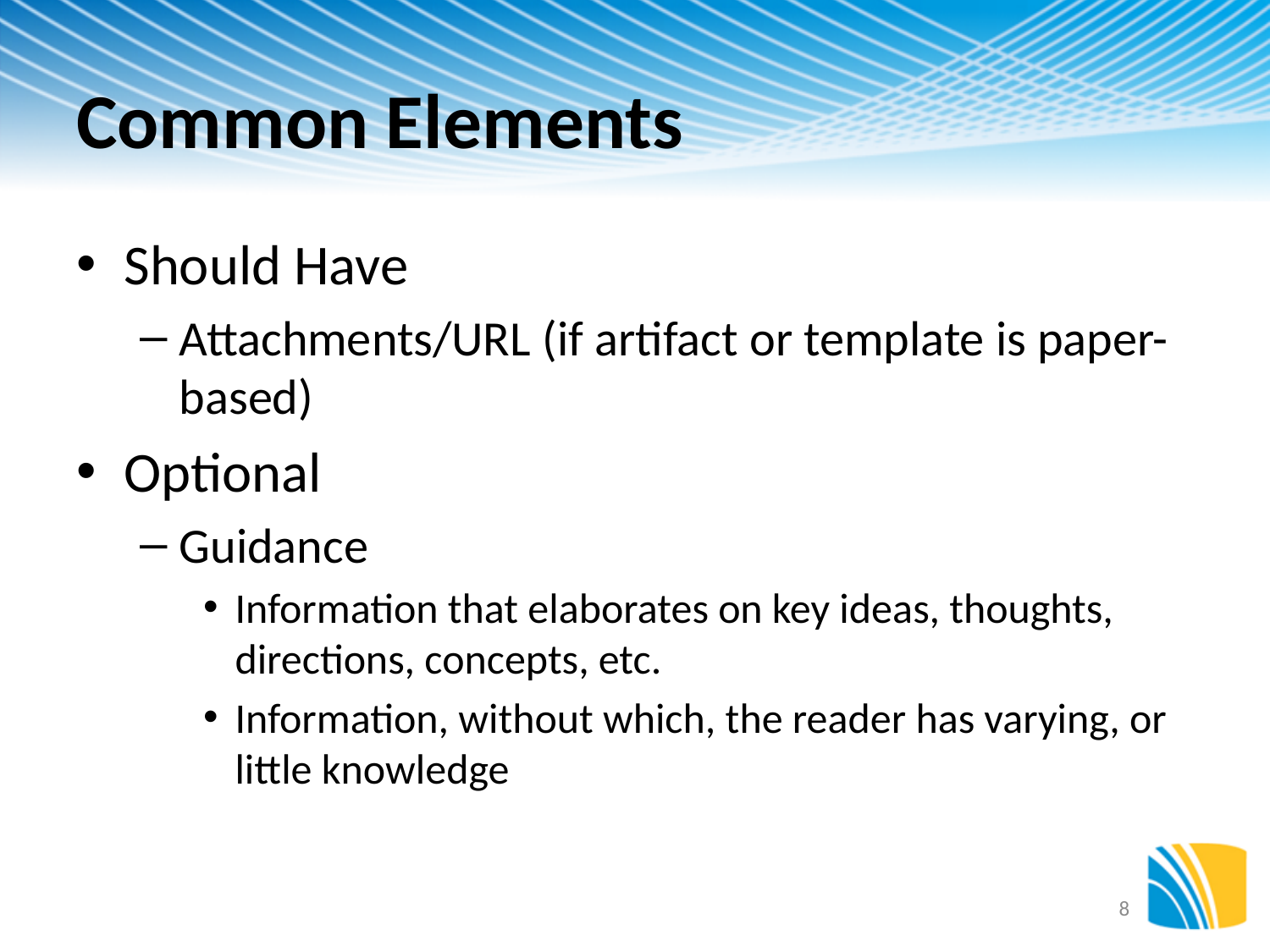

# Common Elements
Should Have
Attachments/URL (if artifact or template is paper-based)
Optional
Guidance
Information that elaborates on key ideas, thoughts, directions, concepts, etc.
Information, without which, the reader has varying, or little knowledge
8